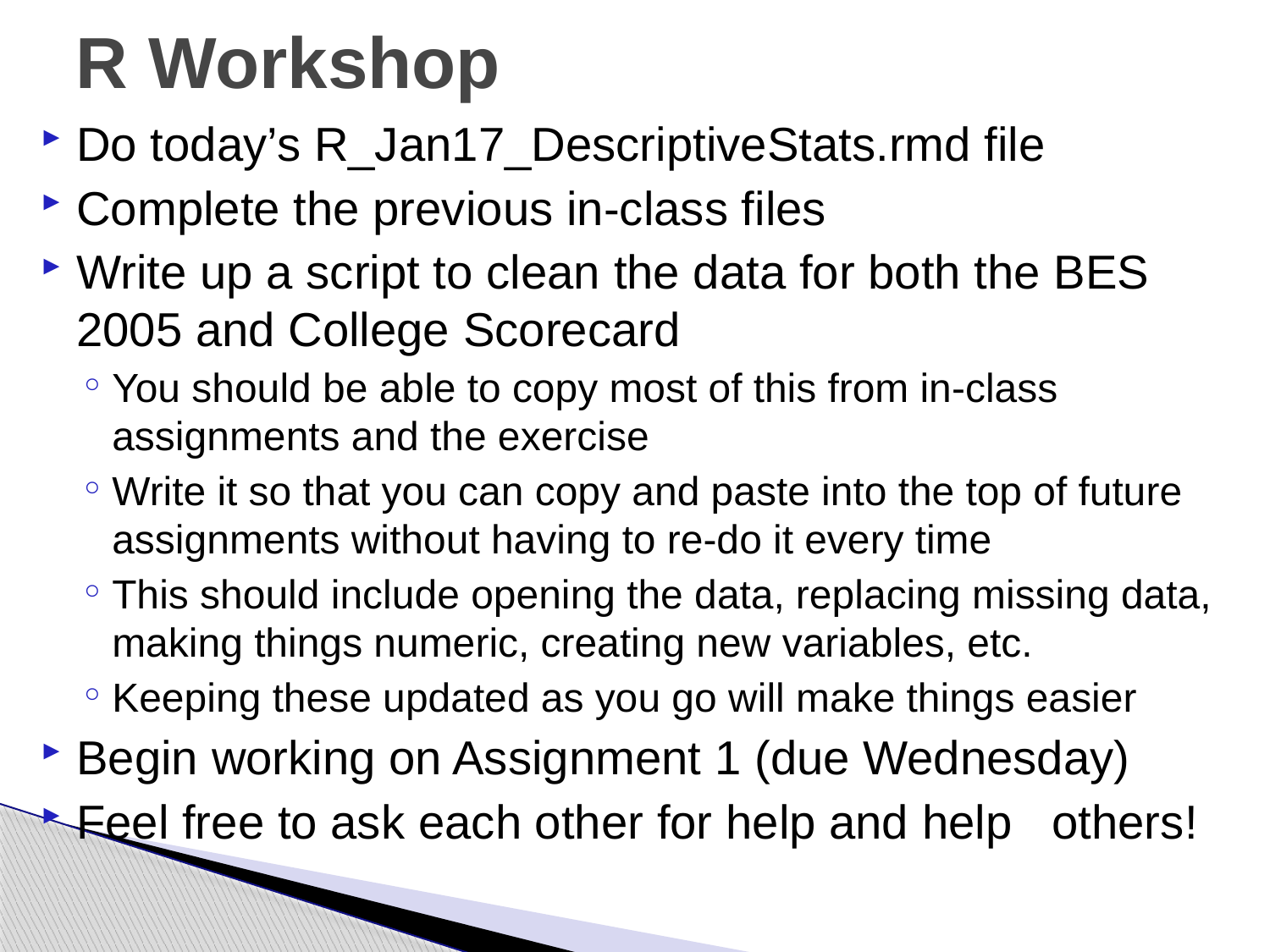

# R Workshop
Do today’s R_Jan17_DescriptiveStats.rmd file
Complete the previous in-class files
Write up a script to clean the data for both the BES 2005 and College Scorecard
You should be able to copy most of this from in-class assignments and the exercise
Write it so that you can copy and paste into the top of future assignments without having to re-do it every time
This should include opening the data, replacing missing data, making things numeric, creating new variables, etc.
Keeping these updated as you go will make things easier
Begin working on Assignment 1 (due Wednesday)
Feel free to ask each other for help and help   others!